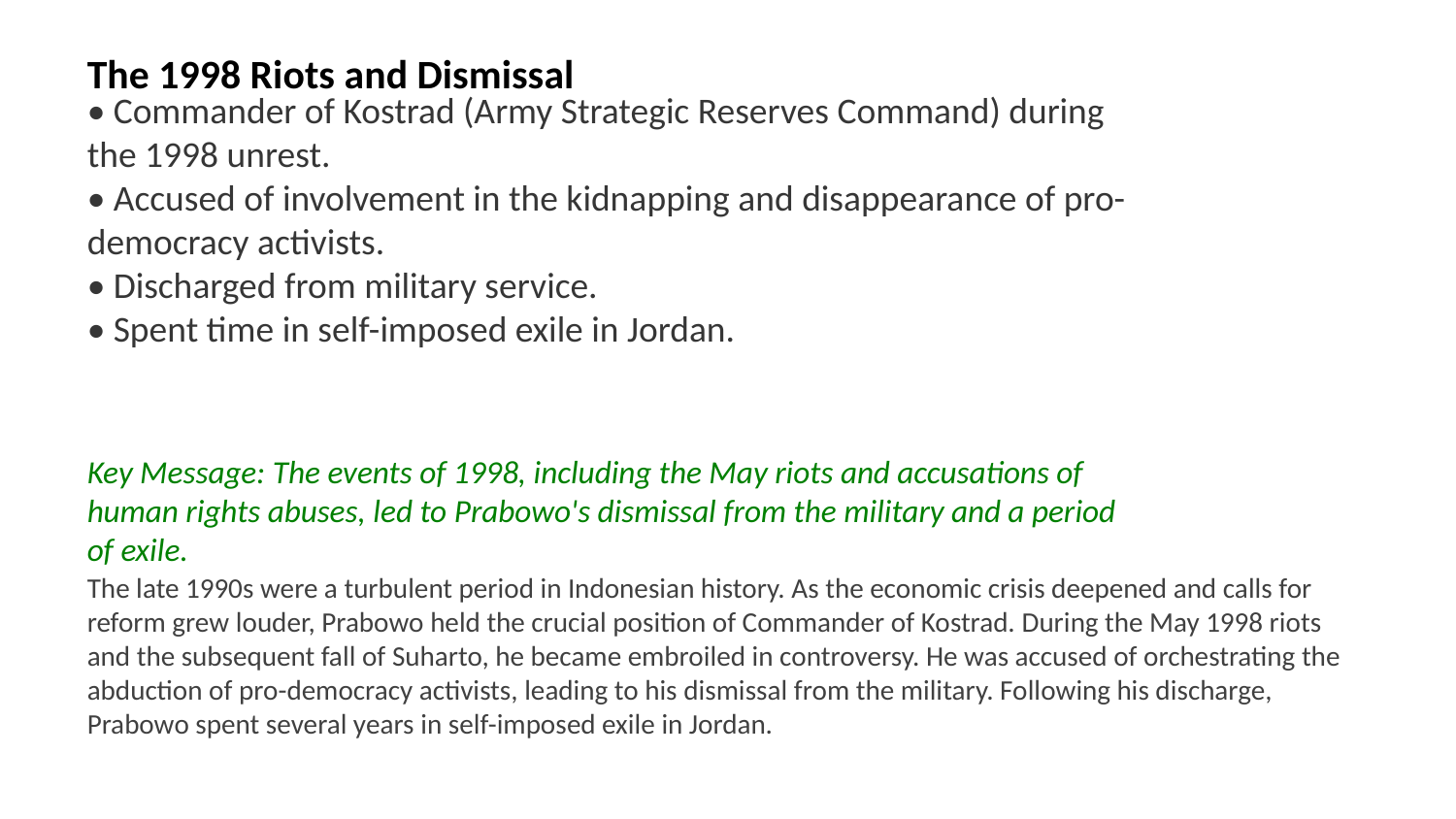

The 1998 Riots and Dismissal
• Commander of Kostrad (Army Strategic Reserves Command) during the 1998 unrest.
• Accused of involvement in the kidnapping and disappearance of pro-democracy activists.
• Discharged from military service.
• Spent time in self-imposed exile in Jordan.
Key Message: The events of 1998, including the May riots and accusations of human rights abuses, led to Prabowo's dismissal from the military and a period of exile.
The late 1990s were a turbulent period in Indonesian history. As the economic crisis deepened and calls for reform grew louder, Prabowo held the crucial position of Commander of Kostrad. During the May 1998 riots and the subsequent fall of Suharto, he became embroiled in controversy. He was accused of orchestrating the abduction of pro-democracy activists, leading to his dismissal from the military. Following his discharge, Prabowo spent several years in self-imposed exile in Jordan.
Images: 1998 Jakarta riots, pro-democracy activists, Kostrad headquarters, Prabowo Subianto 1998